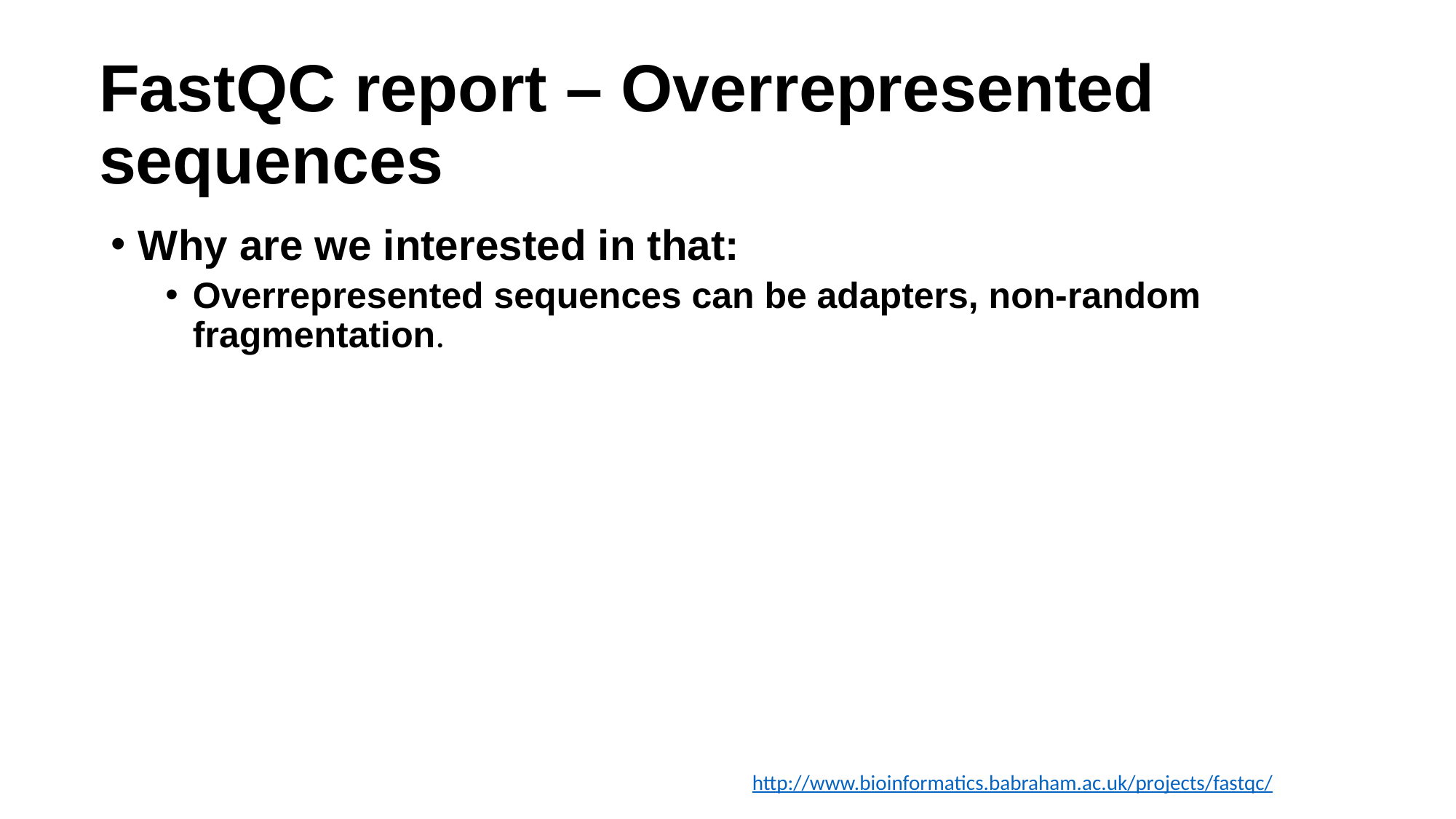

# FastQC report – Overrepresented sequences
Why are we interested in that:
Overrepresented sequences can be adapters, non-random fragmentation.

http://www.bioinformatics.babraham.ac.uk/projects/fastqc/